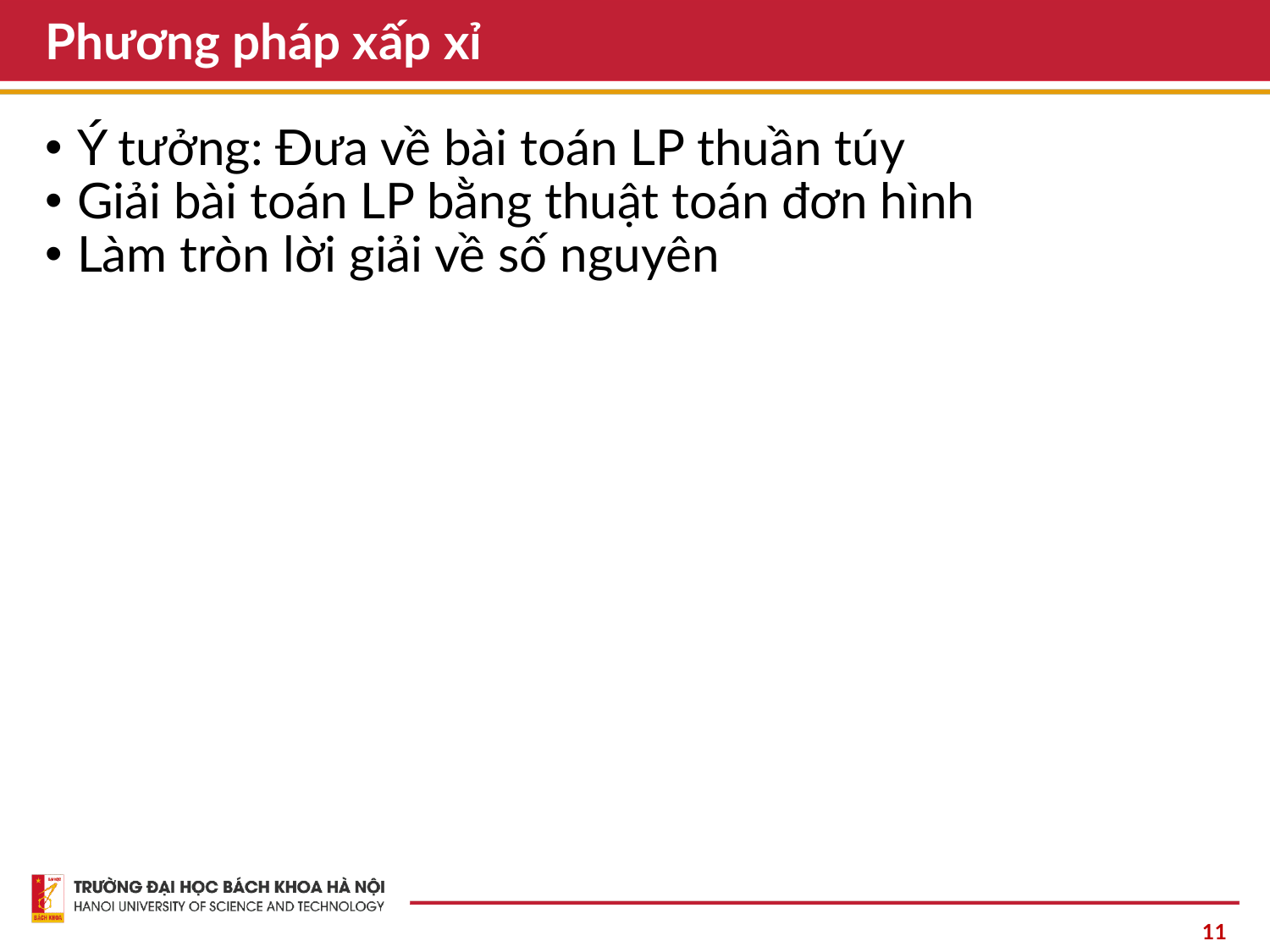

# Phương pháp xấp xỉ
Ý tưởng: Đưa về bài toán LP thuần túy
Giải bài toán LP bằng thuật toán đơn hình
Làm tròn lời giải về số nguyên

11